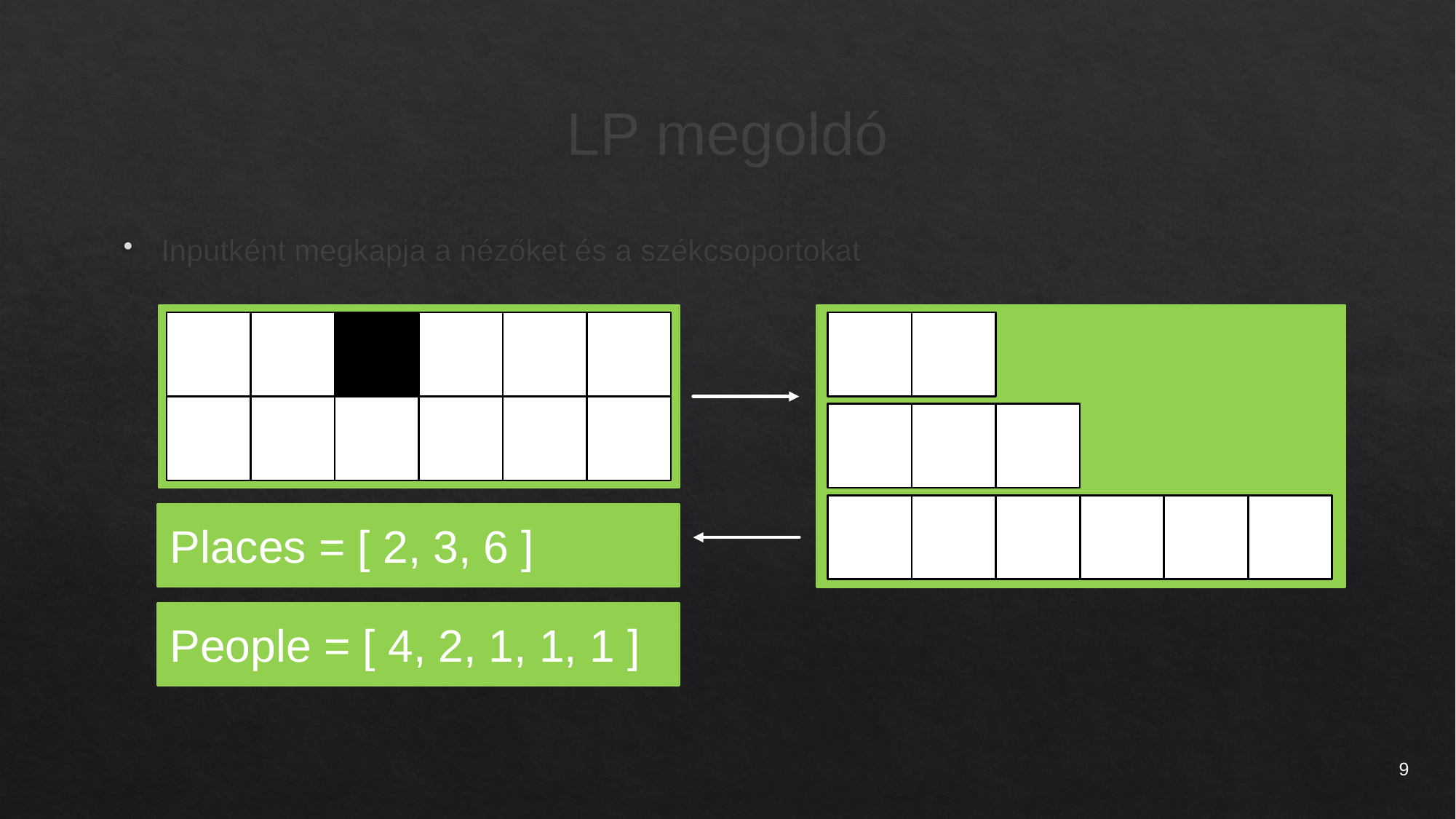

# LP megoldó
Inputként megkapja a nézőket és a székcsoportokat

Places = [ 2, 3, 6 ]

People = [ 4, 2, 1, 1, 1 ]
9